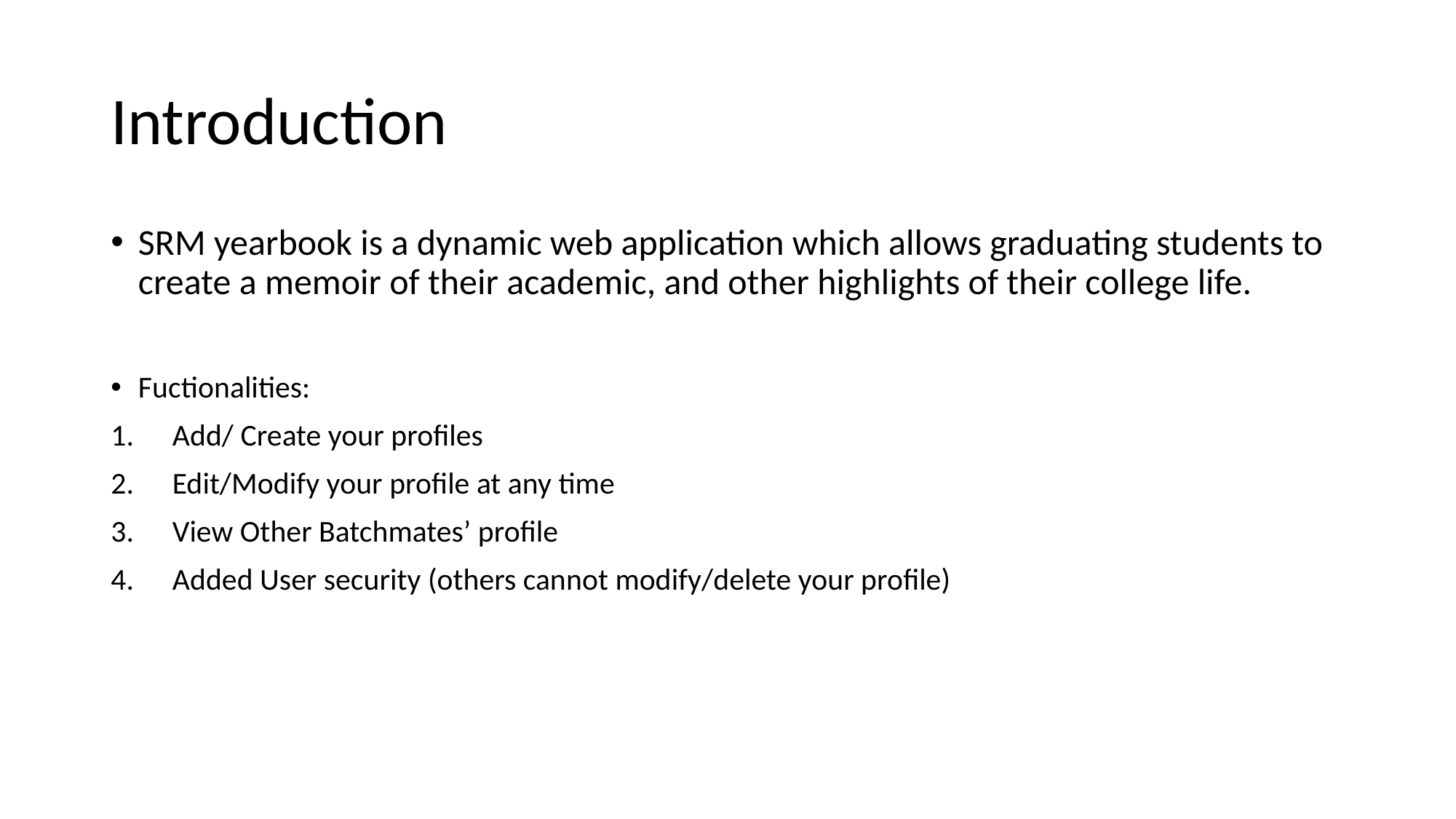

# Introduction
SRM yearbook is a dynamic web application which allows graduating students to create a memoir of their academic, and other highlights of their college life.

Fuctionalities:
Add/ Create your profiles
Edit/Modify your profile at any time
View Other Batchmates’ profile
Added User security (others cannot modify/delete your profile)